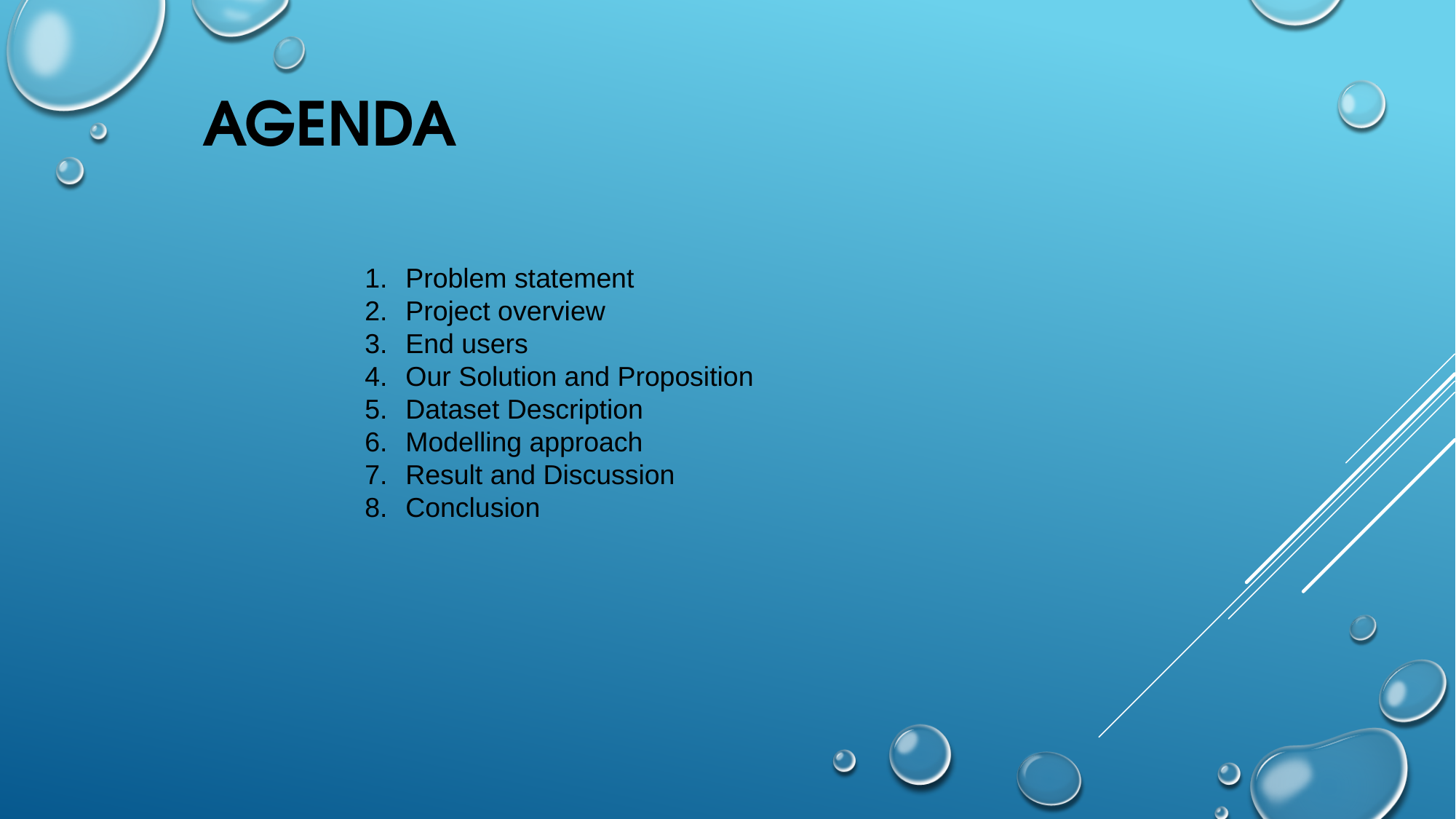

# AGENDA
Problem statement
Project overview
End users
Our Solution and Proposition
Dataset Description
Modelling approach
Result and Discussion
Conclusion